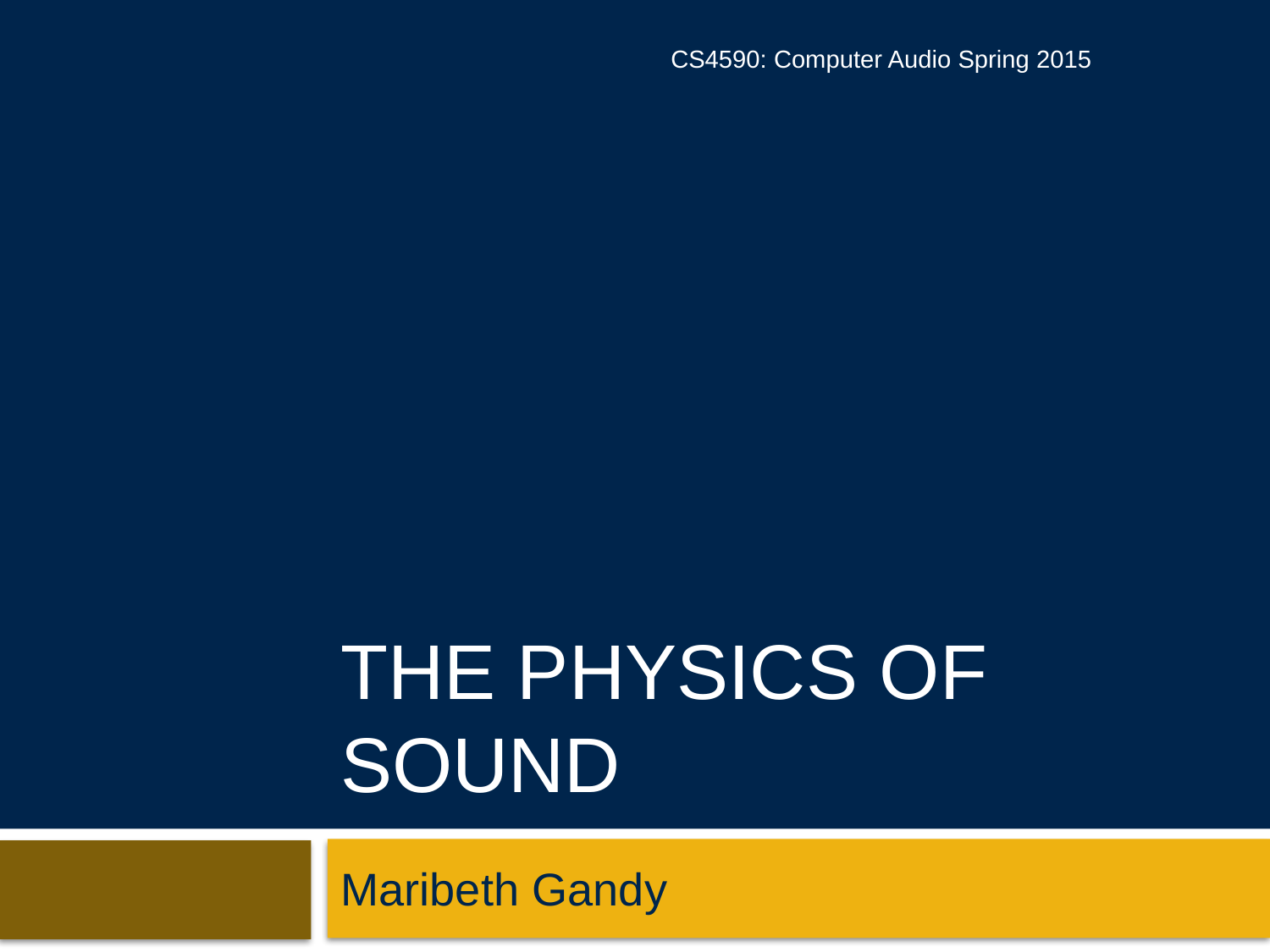

CS4590: Computer Audio Spring 2015
# The Physics of Sound
Maribeth Gandy